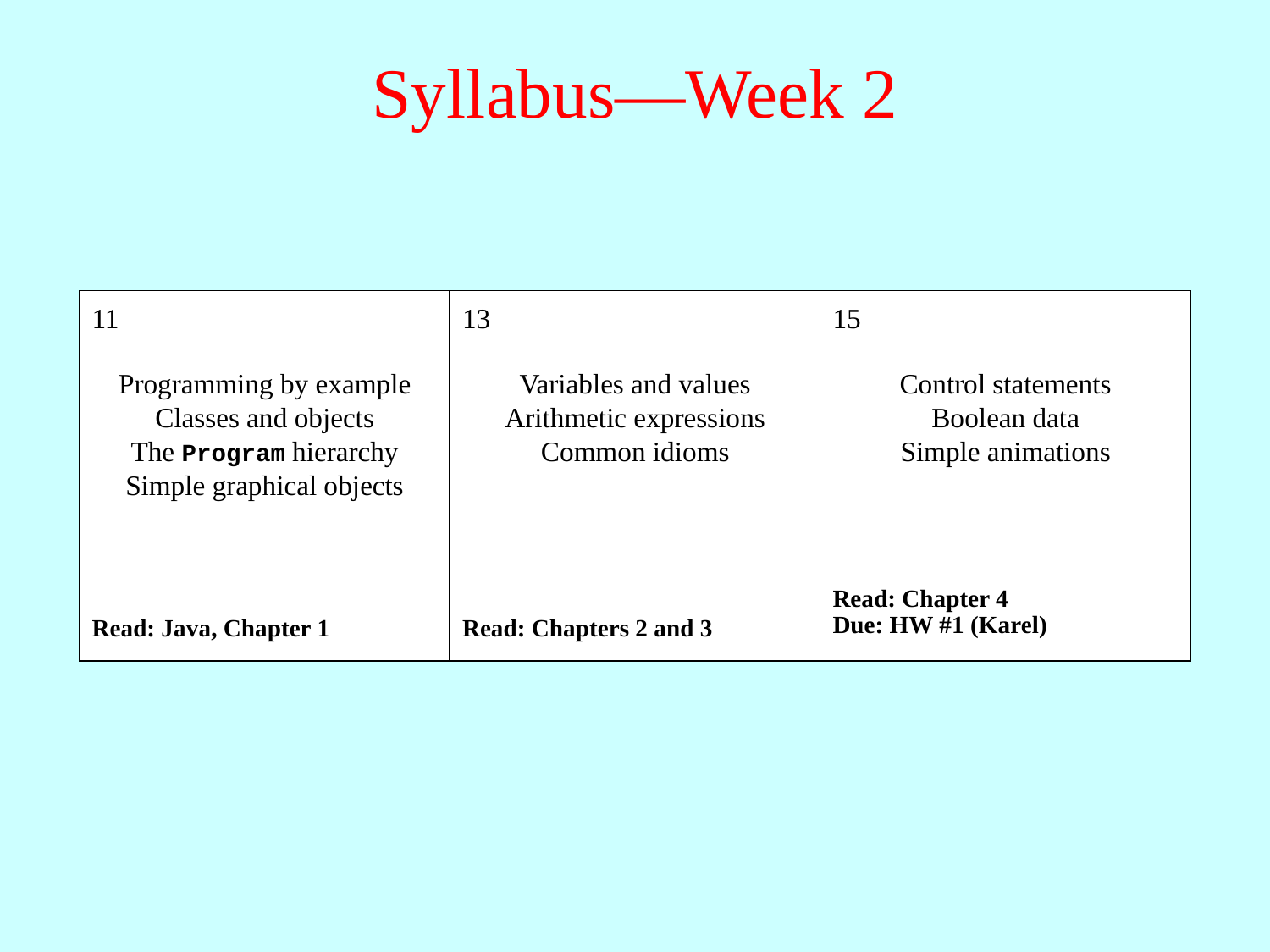

# Syllabus—Week 2

11
Programming by example
Classes and objects
The Program hierarchy
Simple graphical objects

Read: Java, Chapter 1

13
Variables and values
Arithmetic expressions
Common idioms

Read: Chapters 2 and 3

15
Control statements
Boolean data
Simple animations
Read: Chapter 4
Due: HW #1 (Karel)